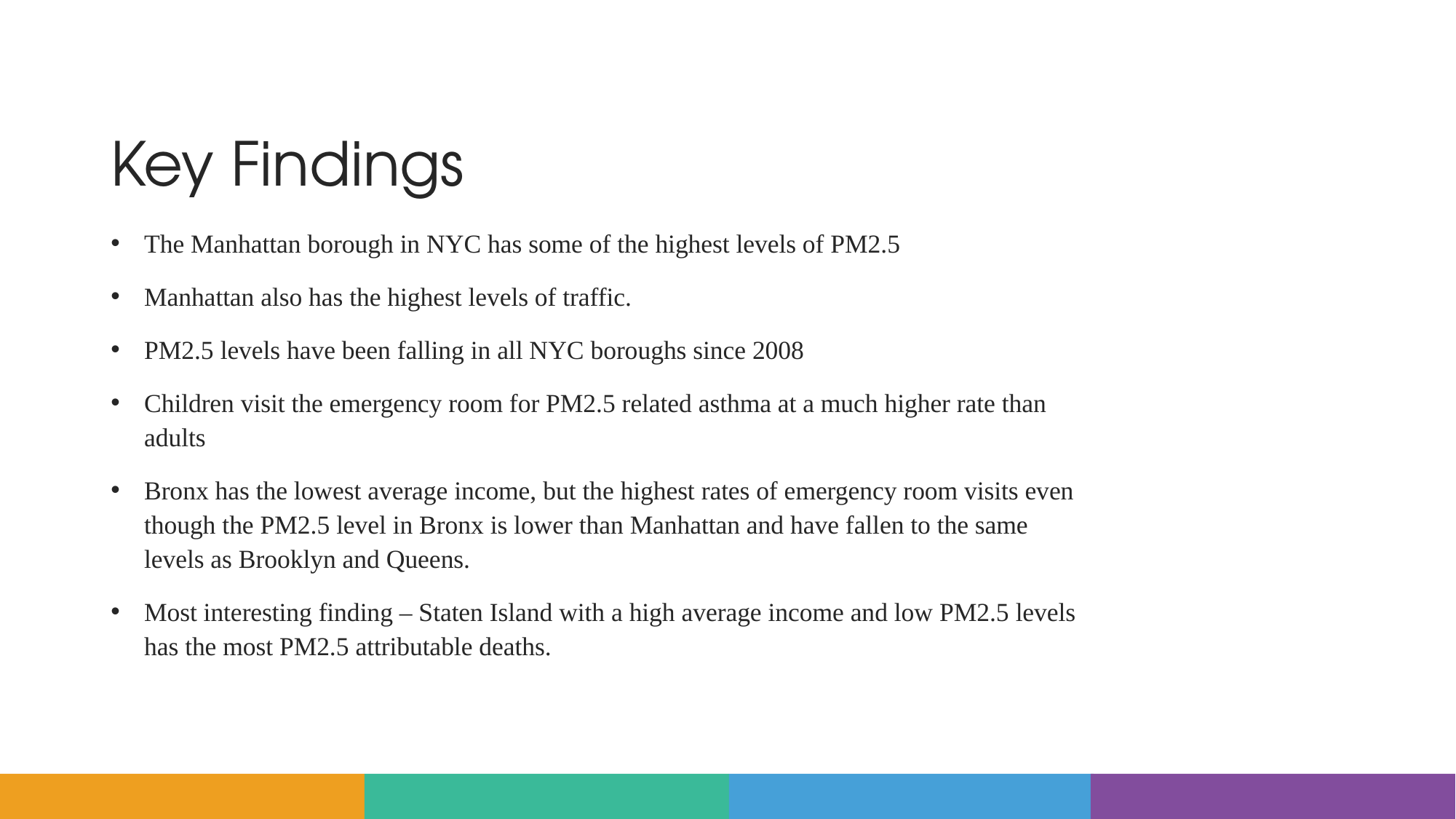

# Key Findings
The Manhattan borough in NYC has some of the highest levels of PM2.5
Manhattan also has the highest levels of traffic.
PM2.5 levels have been falling in all NYC boroughs since 2008
Children visit the emergency room for PM2.5 related asthma at a much higher rate than adults
Bronx has the lowest average income, but the highest rates of emergency room visits even though the PM2.5 level in Bronx is lower than Manhattan and have fallen to the same levels as Brooklyn and Queens.
Most interesting finding – Staten Island with a high average income and low PM2.5 levels has the most PM2.5 attributable deaths.